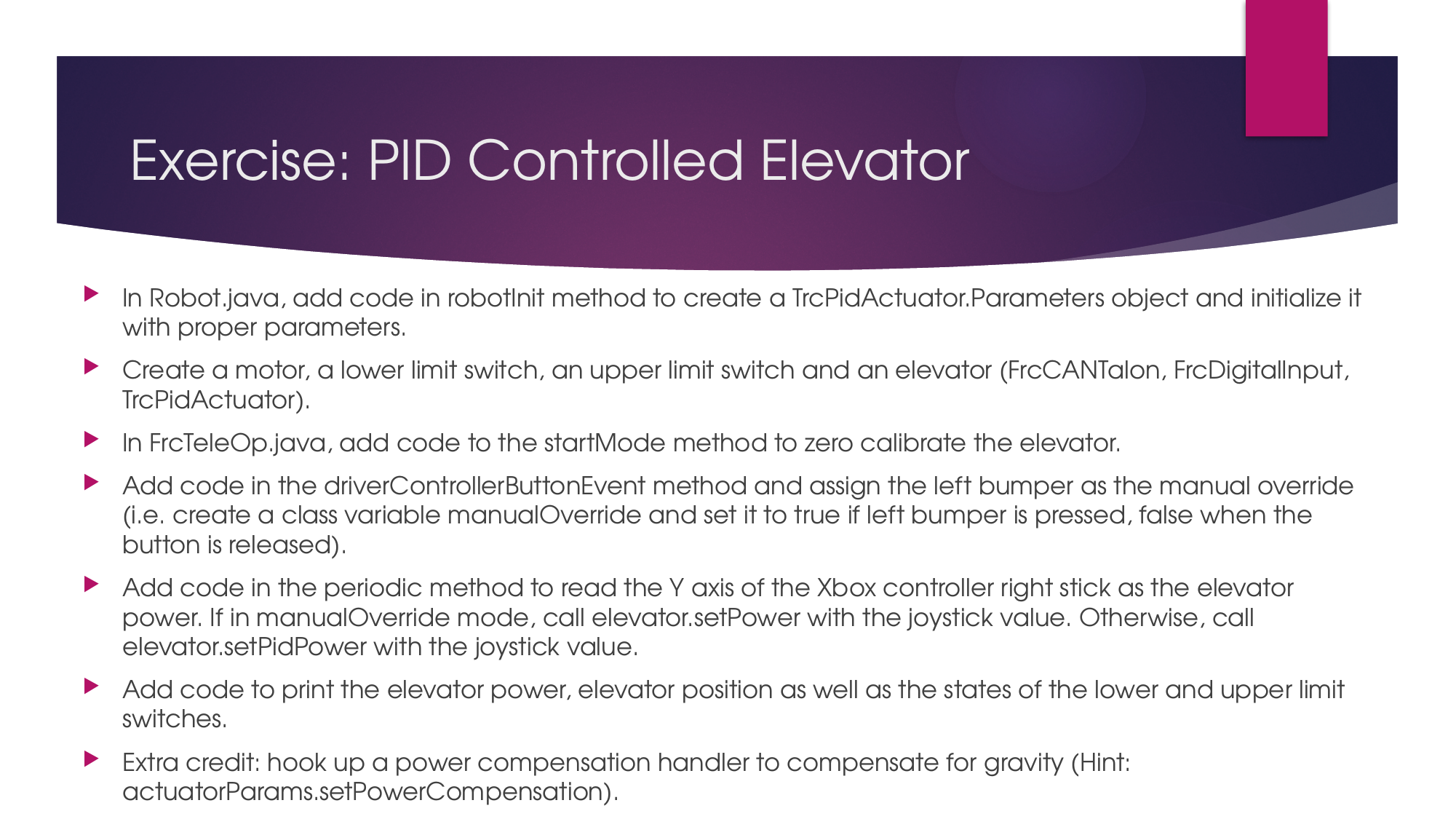

# Exercise: PID Controlled Elevator
In Robot.java, add code in robotInit method to create a TrcPidActuator.Parameters object and initialize it with proper parameters.
Create a motor, a lower limit switch, an upper limit switch and an elevator (FrcCANTalon, FrcDigitalInput, TrcPidActuator).
In FrcTeleOp.java, add code to the startMode method to zero calibrate the elevator.
Add code in the driverControllerButtonEvent method and assign the left bumper as the manual override (i.e. create a class variable manualOverride and set it to true if left bumper is pressed, false when the button is released).
Add code in the periodic method to read the Y axis of the Xbox controller right stick as the elevator power. If in manualOverride mode, call elevator.setPower with the joystick value. Otherwise, call elevator.setPidPower with the joystick value.
Add code to print the elevator power, elevator position as well as the states of the lower and upper limit switches.
Extra credit: hook up a power compensation handler to compensate for gravity (Hint: actuatorParams.setPowerCompensation).